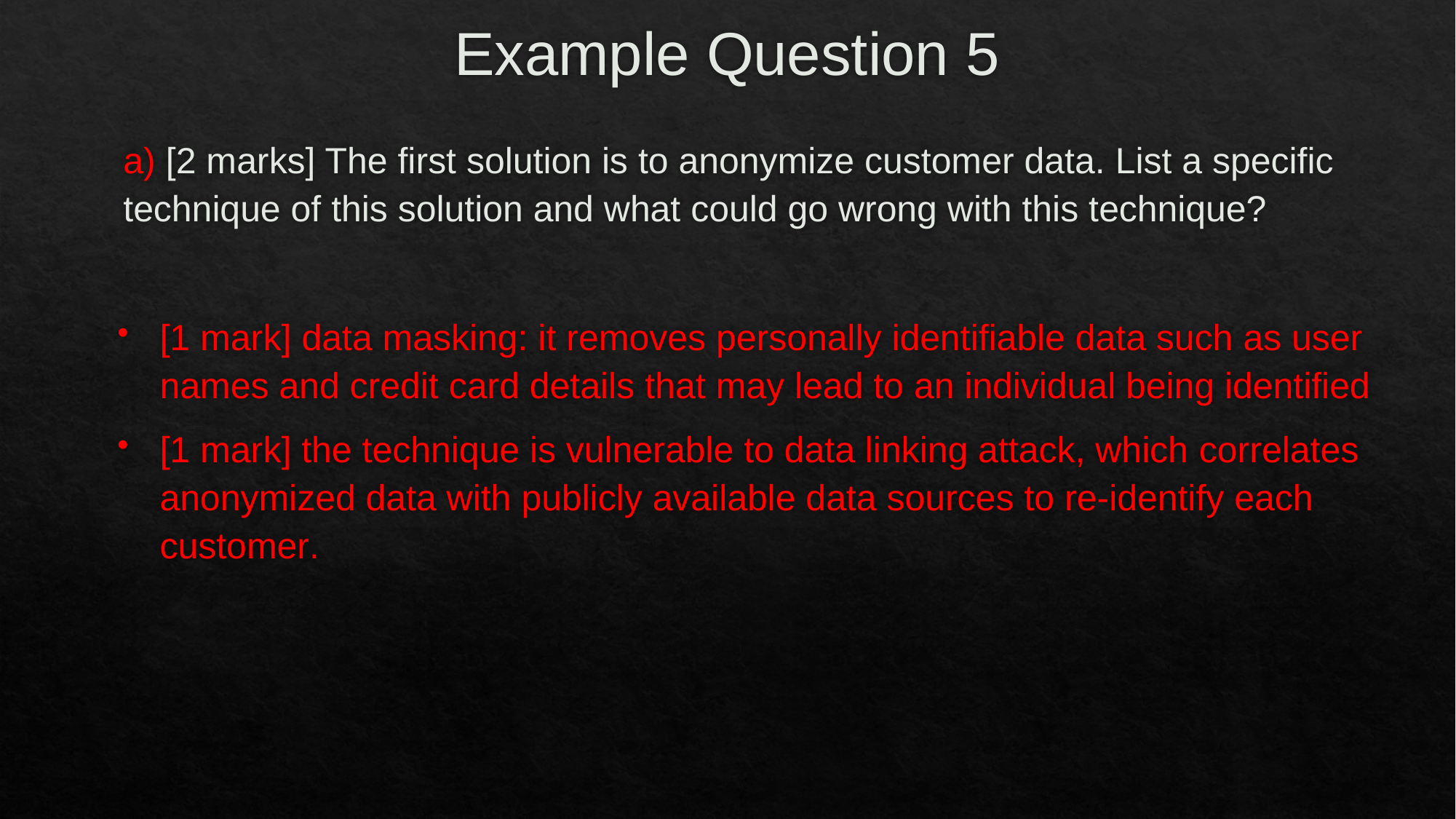

# Example Question 5
a) [2 marks] The first solution is to anonymize customer data. List a specific technique of this solution and what could go wrong with this technique?

[1 mark] data masking: it removes personally identifiable data such as user names and credit card details that may lead to an individual being identified
[1 mark] the technique is vulnerable to data linking attack, which correlates anonymized data with publicly available data sources to re-identify each customer.